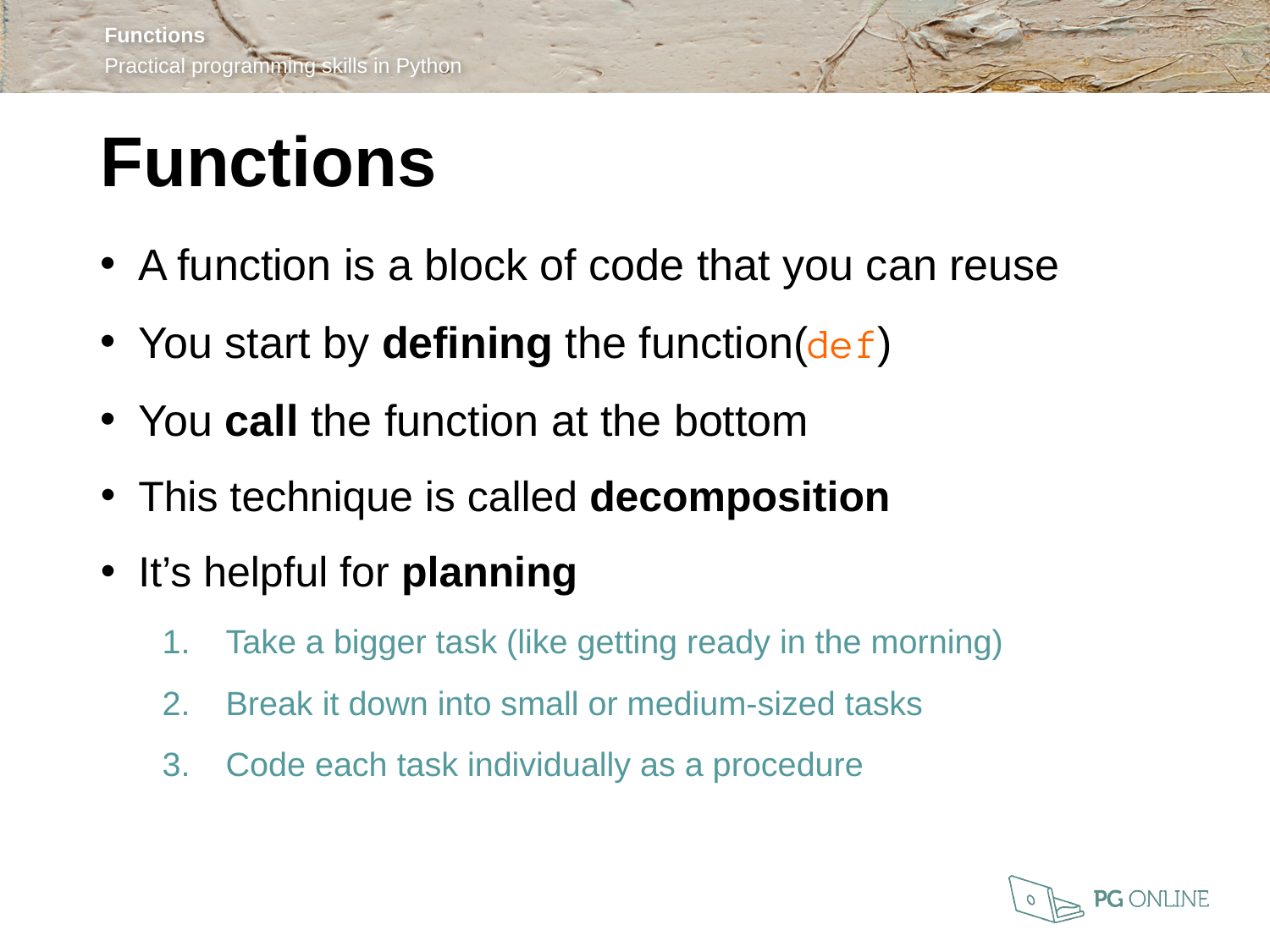

Functions
A function is a block of code that you can reuse
You start by defining the function(def)
You call the function at the bottom
This technique is called decomposition
It’s helpful for planning
Take a bigger task (like getting ready in the morning)
Break it down into small or medium-sized tasks
Code each task individually as a procedure